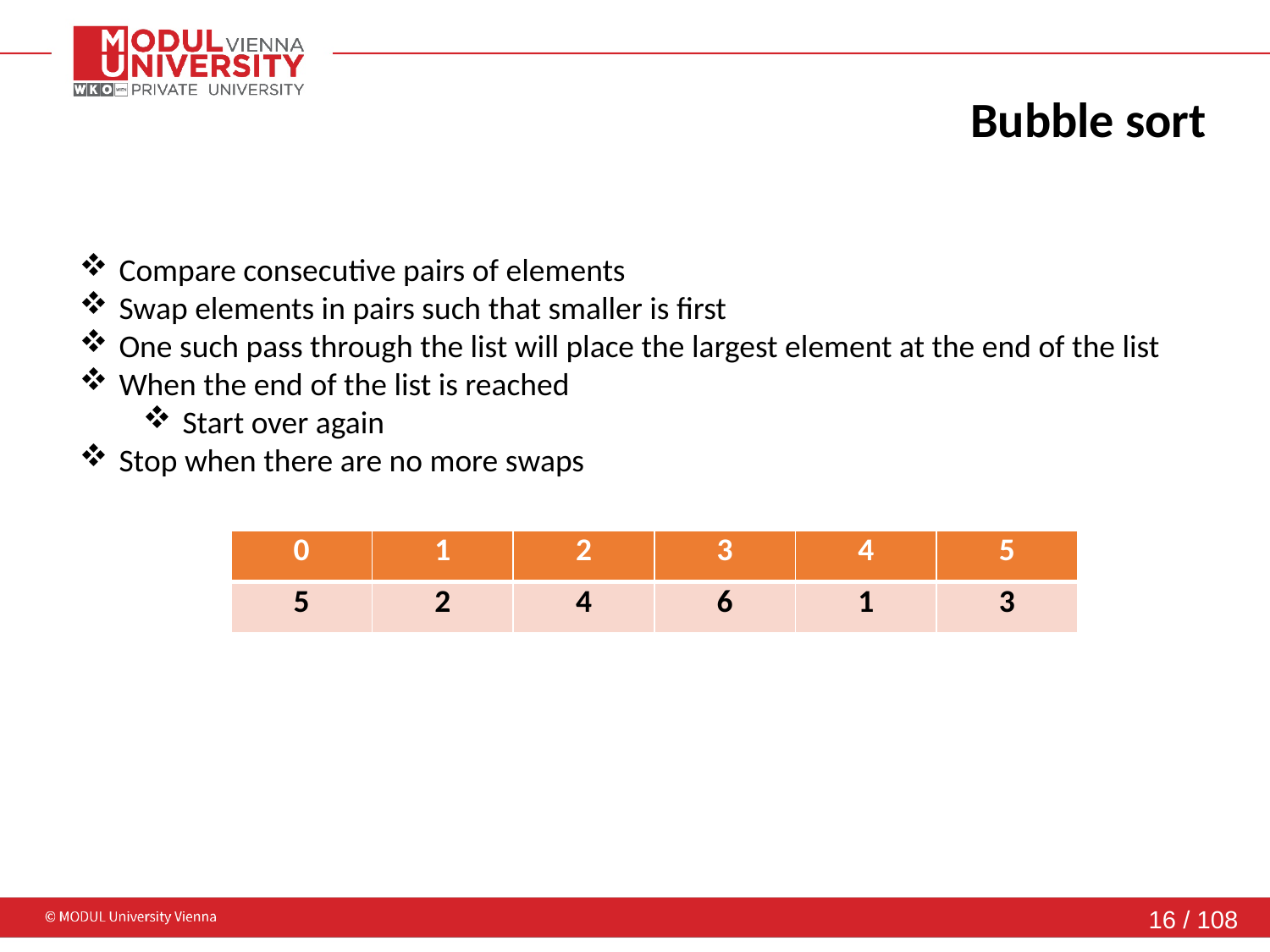

# Bubble sort
Compare consecutive pairs of elements
Swap elements in pairs such that smaller is first
One such pass through the list will place the largest element at the end of the list
When the end of the list is reached
Start over again
Stop when there are no more swaps
| 0 | 1 | 2 | 3 | 4 | 5 |
| --- | --- | --- | --- | --- | --- |
| 5 | 2 | 4 | 6 | 1 | 3 |